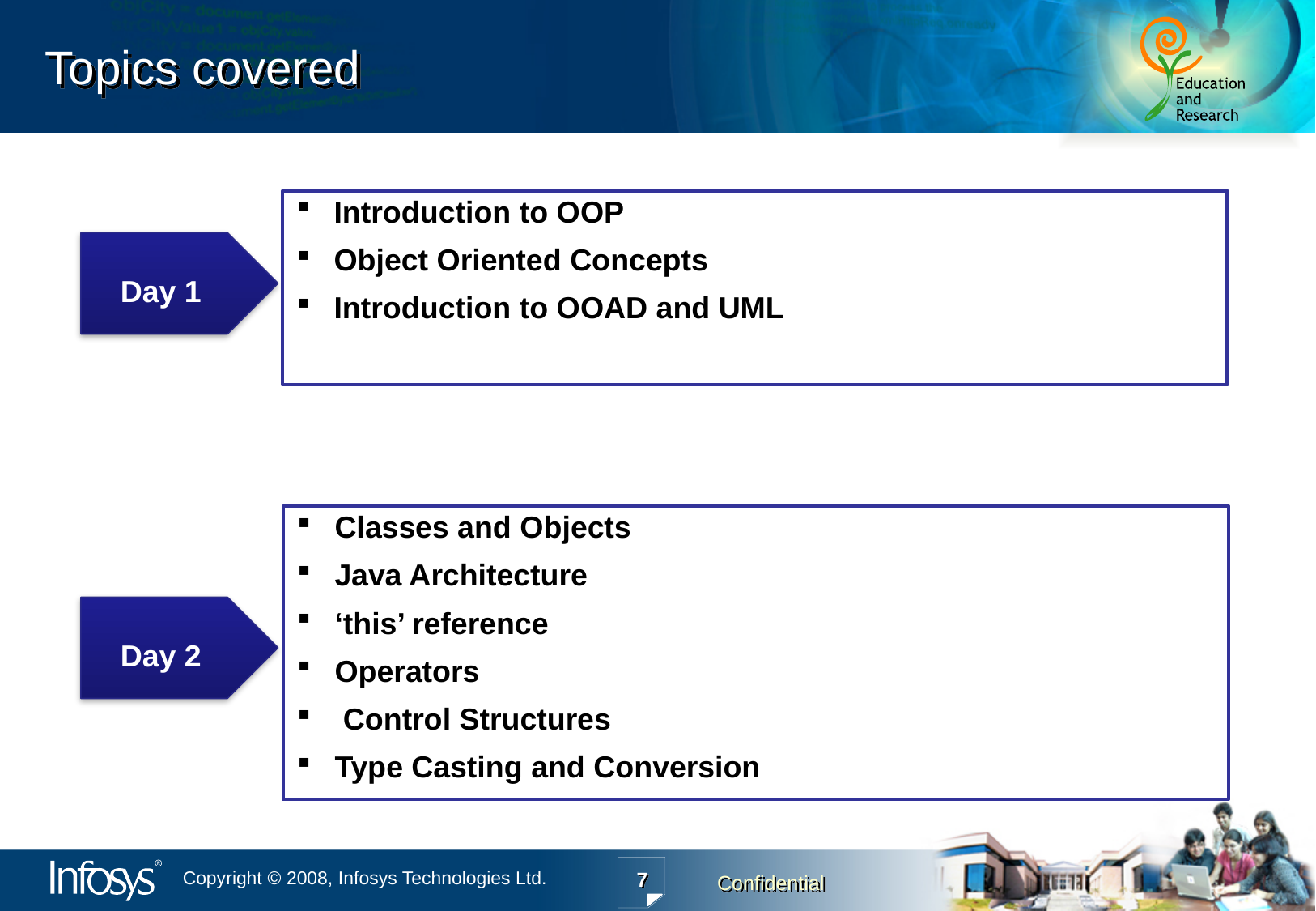

# Topics covered

Introduction to OOP
Object Oriented Concepts
Introduction to OOAD and UML

Day 1
Classes and Objects
Java Architecture
‘this’ reference
Operators
 Control Structures
Type Casting and Conversion

Day 2
7